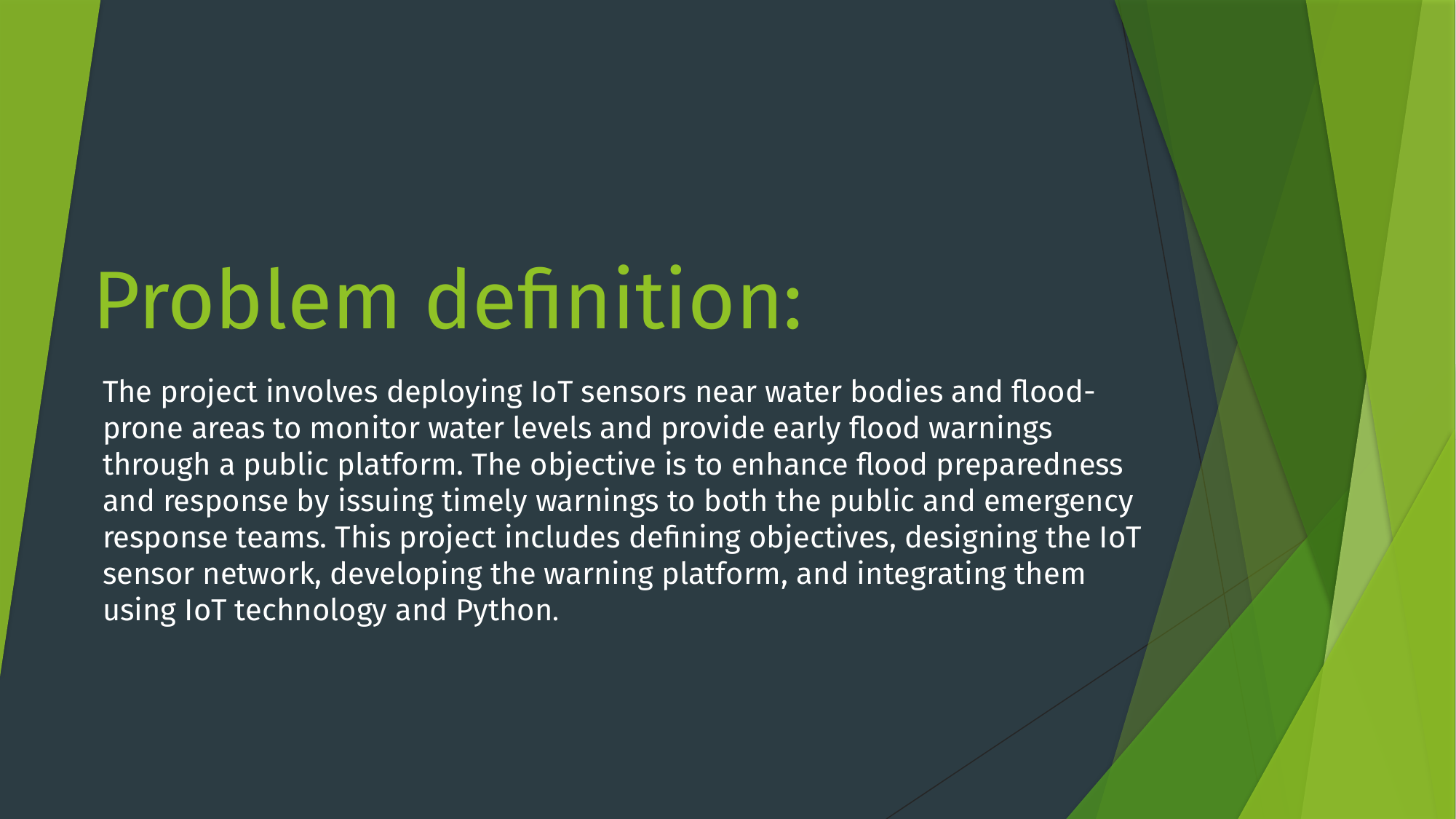

# Problem definition:
The project involves deploying IoT sensors near water bodies and flood-prone areas to monitor water levels and provide early flood warnings through a public platform. The objective is to enhance flood preparedness and response by issuing timely warnings to both the public and emergency response teams. This project includes defining objectives, designing the IoT sensor network, developing the warning platform, and integrating them using IoT technology and Python.